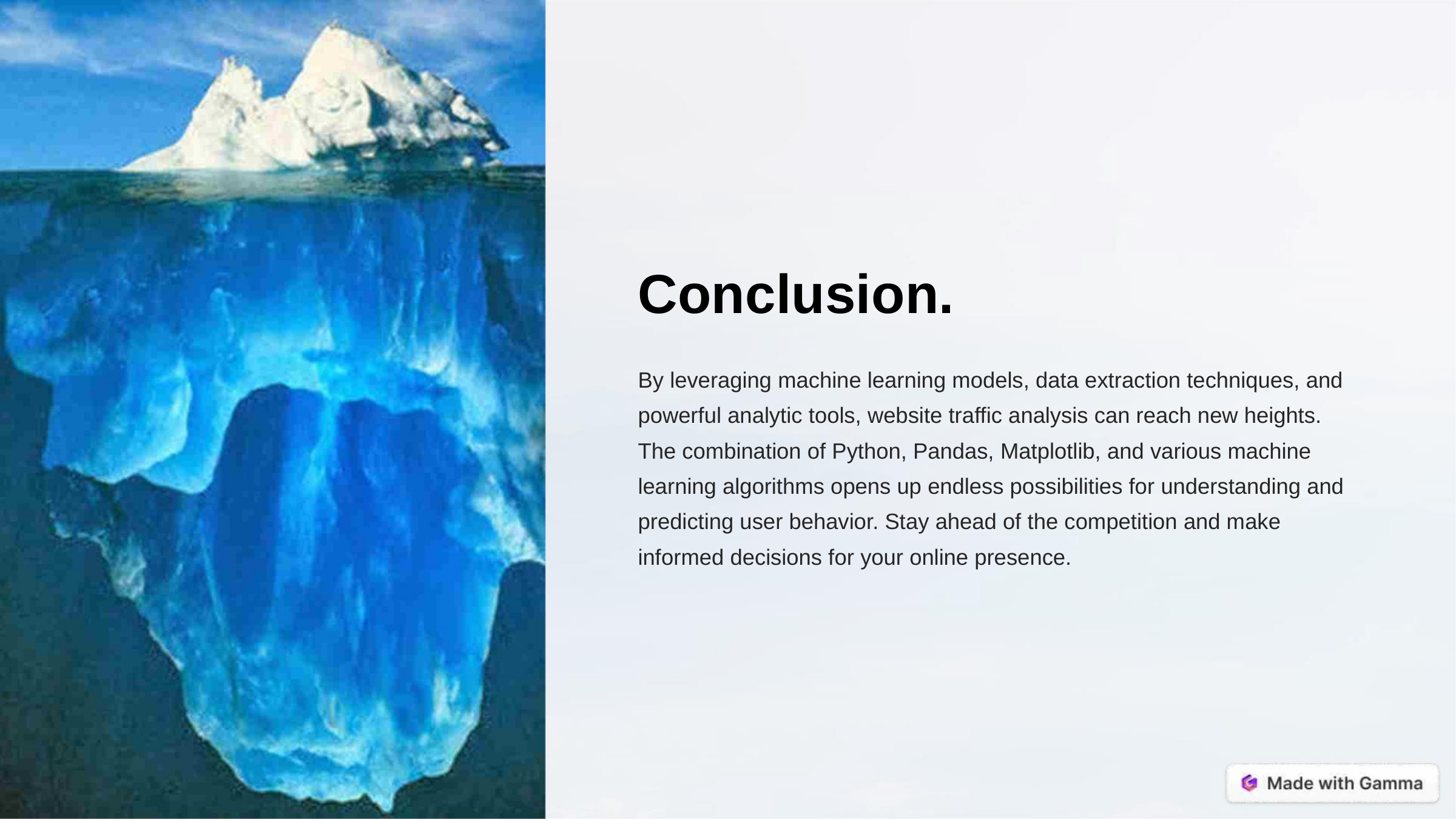

Conclusion.
By leveraging machine learning models, data extraction techniques, and
powerful analytic tools, website traffic analysis can reach new heights.
The combination of Python, Pandas, Matplotlib, and various machine
learning algorithms opens up endless possibilities for understanding and
predicting user behavior. Stay ahead of the competition and make
informed decisions for your online presence.